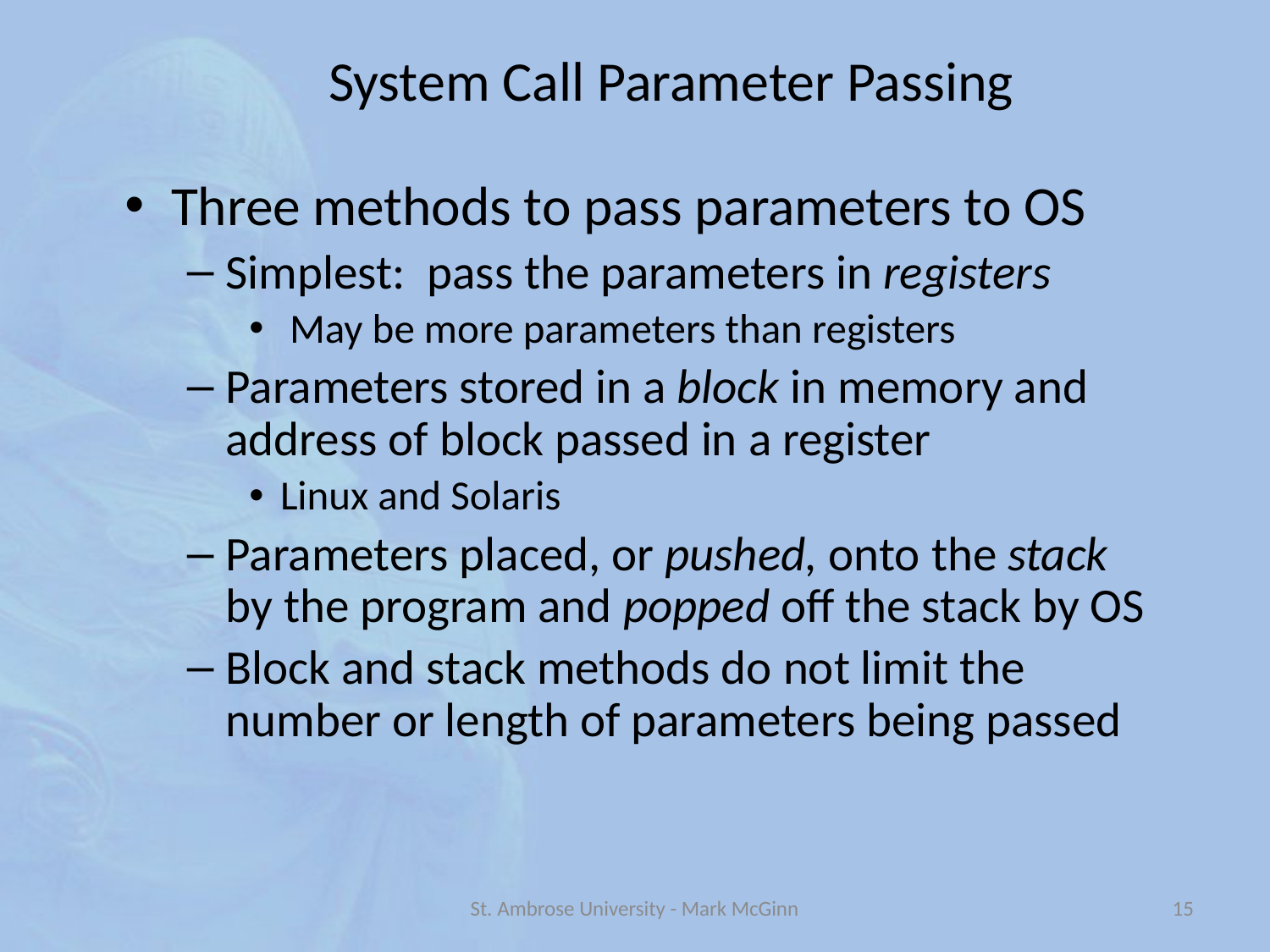

# System Call Parameter Passing
Three methods to pass parameters to OS
Simplest:  pass the parameters in registers
 May be more parameters than registers
Parameters stored in a block in memory and address of block passed in a register
Linux and Solaris
Parameters placed, or pushed, onto the stack by the program and popped off the stack by OS
Block and stack methods do not limit the number or length of parameters being passed

St. Ambrose University - Mark McGinn
15